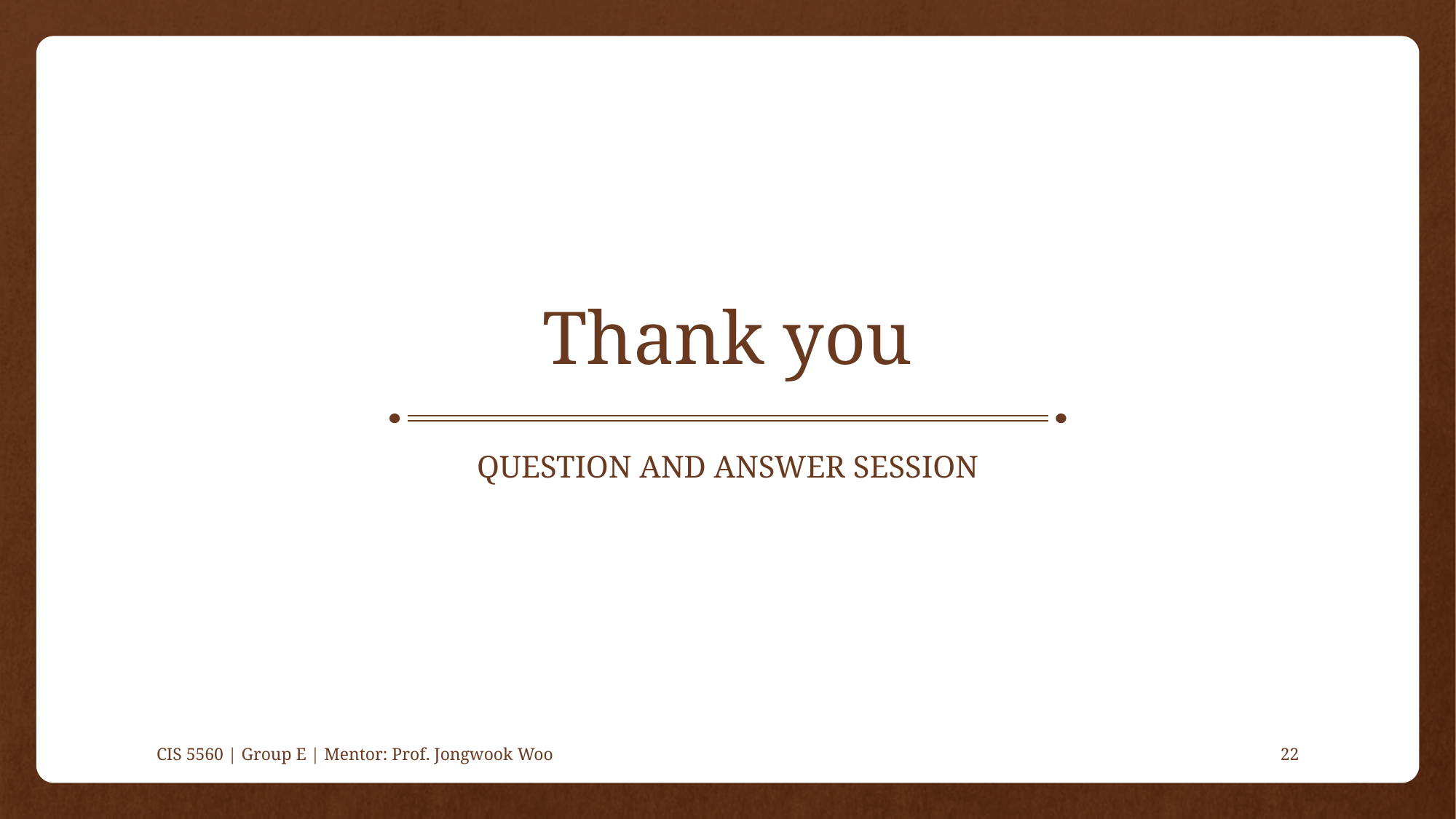

# Thank you
Question and Answer session
CIS 5560 | Group E | Mentor: Prof. Jongwook Woo
22